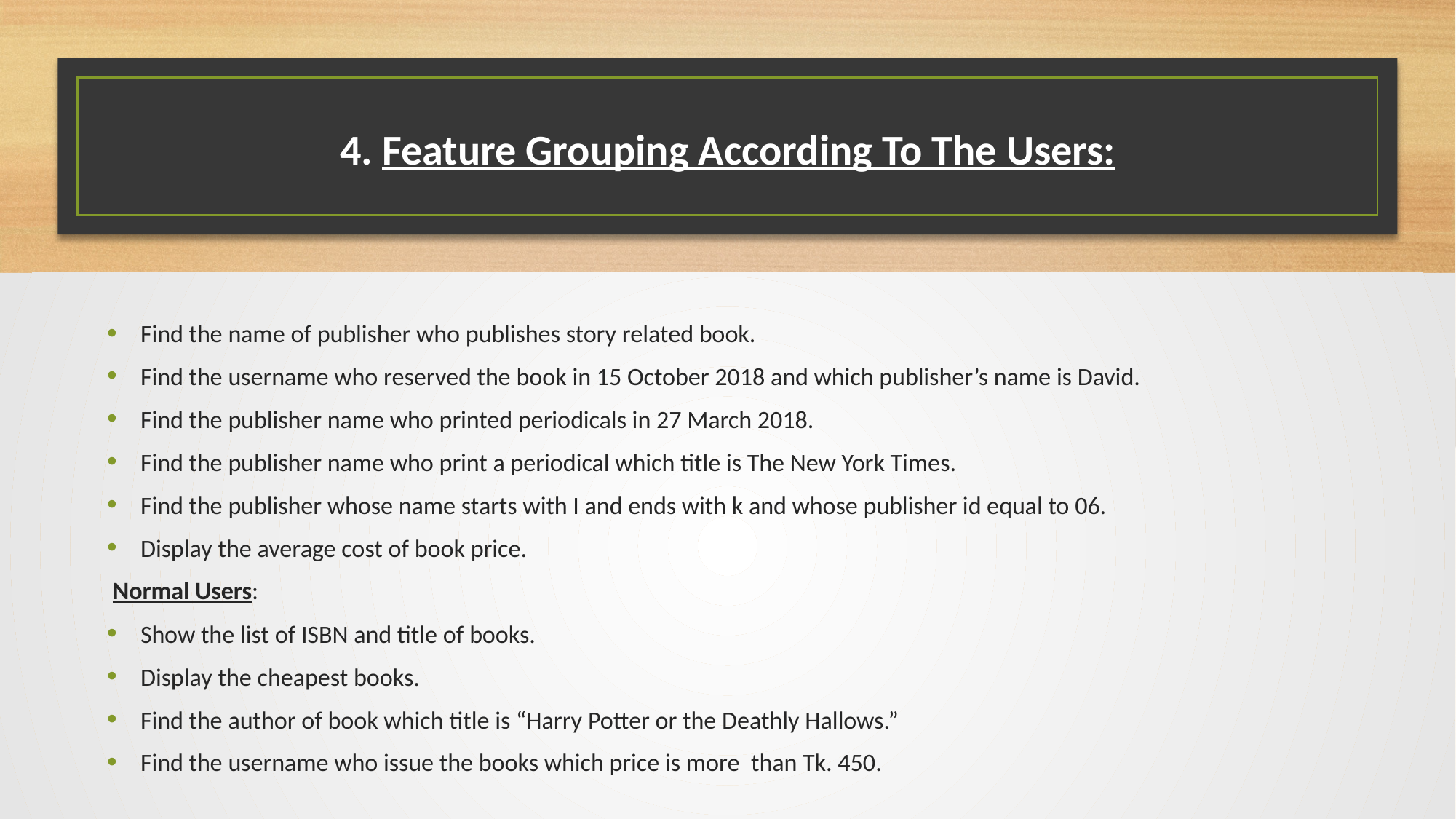

# 4. Feature Grouping According To The Users:

Find the name of publisher who publishes story related book.
Find the username who reserved the book in 15 October 2018 and which publisher’s name is David.
Find the publisher name who printed periodicals in 27 March 2018.
Find the publisher name who print a periodical which title is The New York Times.
Find the publisher whose name starts with I and ends with k and whose publisher id equal to 06.
Display the average cost of book price.
 Normal Users:
Show the list of ISBN and title of books.
Display the cheapest books.
Find the author of book which title is “Harry Potter or the Deathly Hallows.”
Find the username who issue the books which price is more  than Tk. 450.